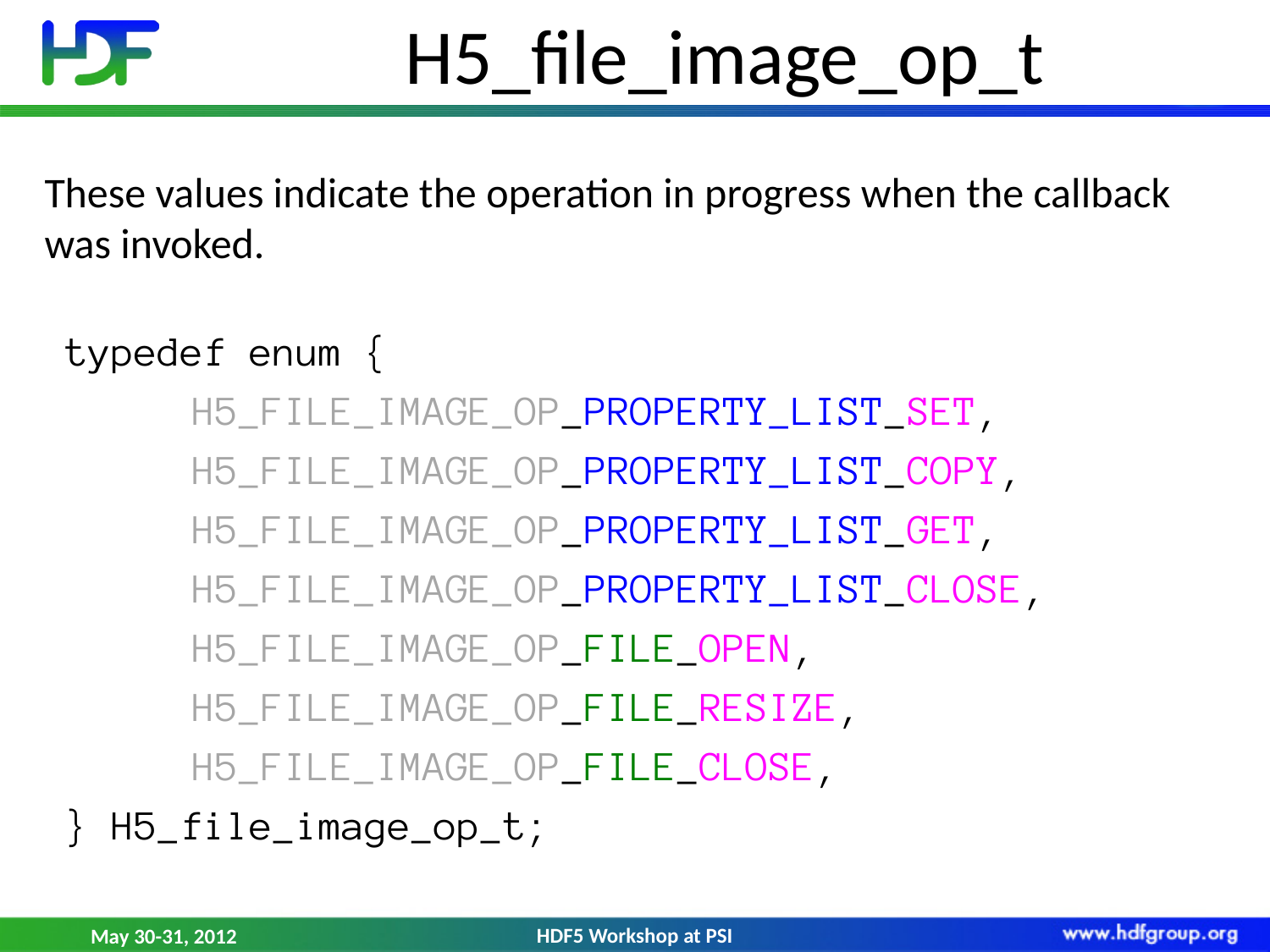

# H5_file_image_op_t
These values indicate the operation in progress when the callback was invoked.
typedef enum {
	H5_FILE_IMAGE_OP_PROPERTY_LIST_SET,
	H5_FILE_IMAGE_OP_PROPERTY_LIST_COPY,
	H5_FILE_IMAGE_OP_PROPERTY_LIST_GET,
	H5_FILE_IMAGE_OP_PROPERTY_LIST_CLOSE,
	H5_FILE_IMAGE_OP_FILE_OPEN,
	H5_FILE_IMAGE_OP_FILE_RESIZE,
	H5_FILE_IMAGE_OP_FILE_CLOSE,
} H5_file_image_op_t;